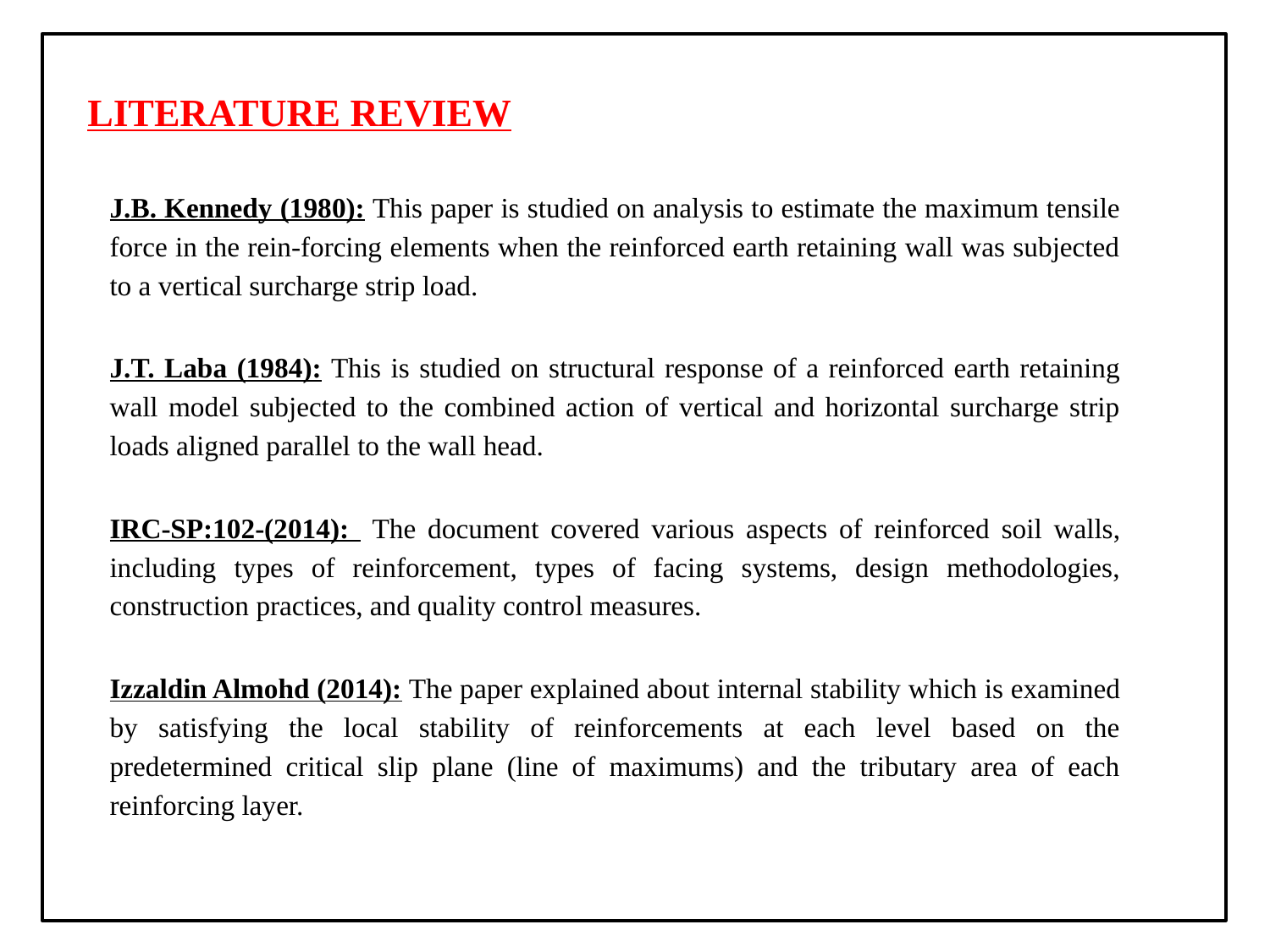

LITERATURE REVIEW
J.B. Kennedy (1980): This paper is studied on analysis to estimate the maximum tensile force in the rein-forcing elements when the reinforced earth retaining wall was subjected to a vertical surcharge strip load.

J.T. Laba (1984): This is studied on structural response of a reinforced earth retaining wall model subjected to the combined action of vertical and horizontal surcharge strip loads aligned parallel to the wall head.

IRC-SP:102-(2014):  The document covered various aspects of reinforced soil walls, including types of reinforcement, types of facing systems, design methodologies, construction practices, and quality control measures.

Izzaldin Almohd (2014): The paper explained about internal stability which is examined by satisfying the local stability of reinforcements at each level based on the predetermined critical slip plane (line of maximums) and the tributary area of each reinforcing layer.